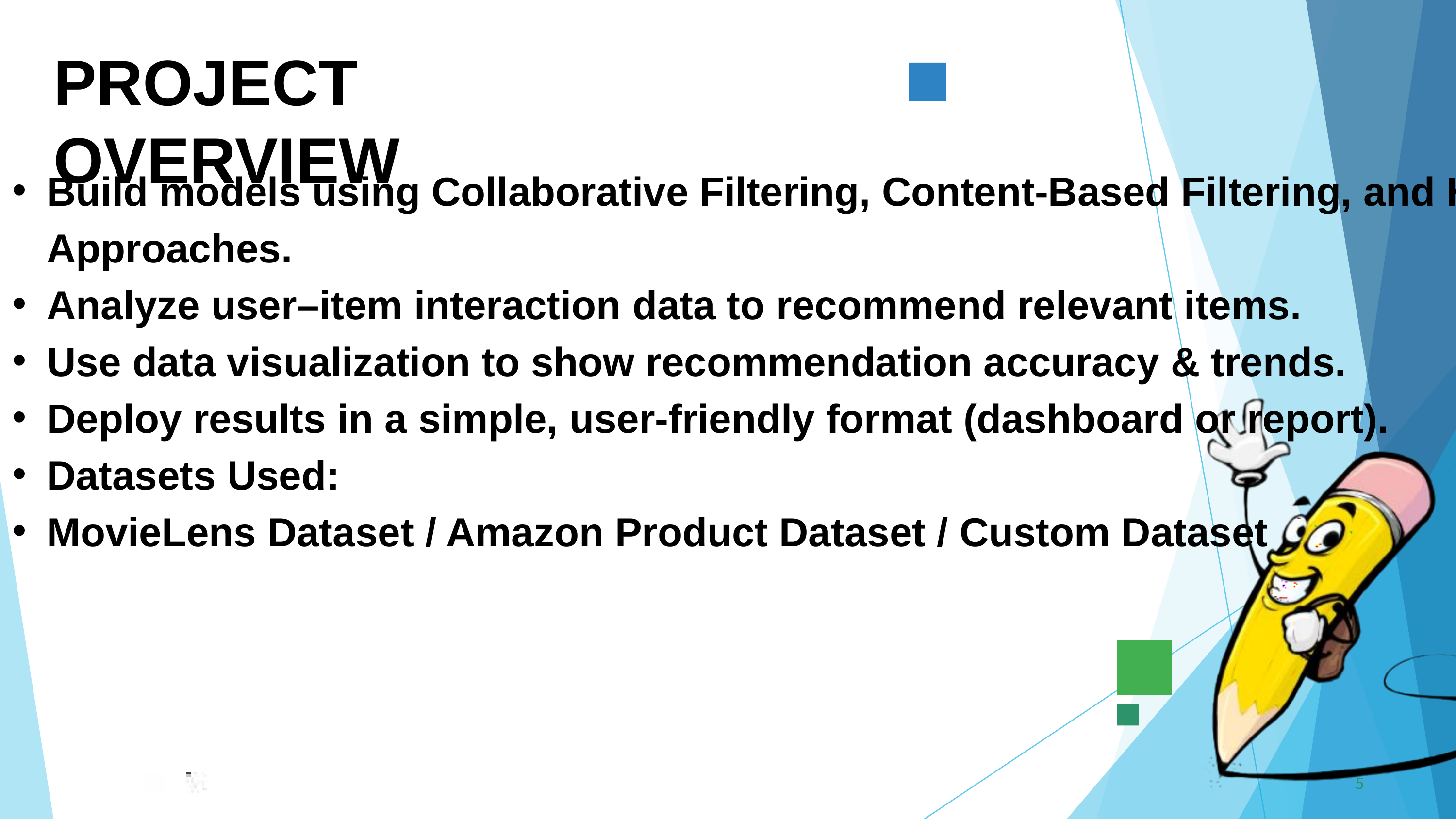

PROJECT	OVERVIEW

Build models using Collaborative Filtering, Content-Based Filtering, and Hybrid Approaches.
Analyze user–item interaction data to recommend relevant items.
Use data visualization to show recommendation accuracy & trends.
Deploy results in a simple, user-friendly format (dashboard or report).
Datasets Used:
MovieLens Dataset / Amazon Product Dataset / Custom Dataset

5